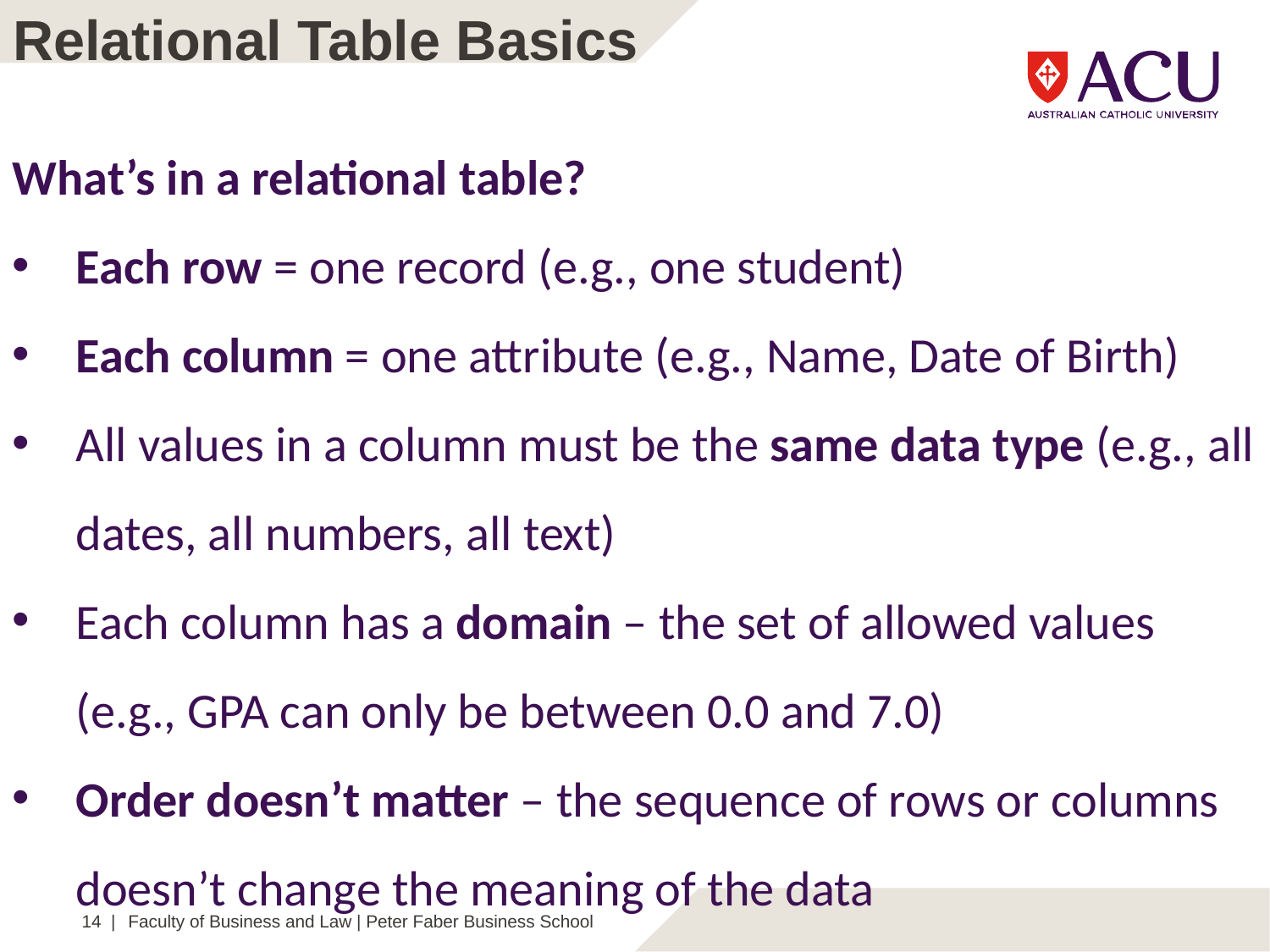

Relational Table Basics
What’s in a relational table?
Each row = one record (e.g., one student)
Each column = one attribute (e.g., Name, Date of Birth)
All values in a column must be the same data type (e.g., all dates, all numbers, all text)
Each column has a domain – the set of allowed values (e.g., GPA can only be between 0.0 and 7.0)
Order doesn’t matter – the sequence of rows or columns doesn’t change the meaning of the data
14  |
Faculty of Business and Law | Peter Faber Business School